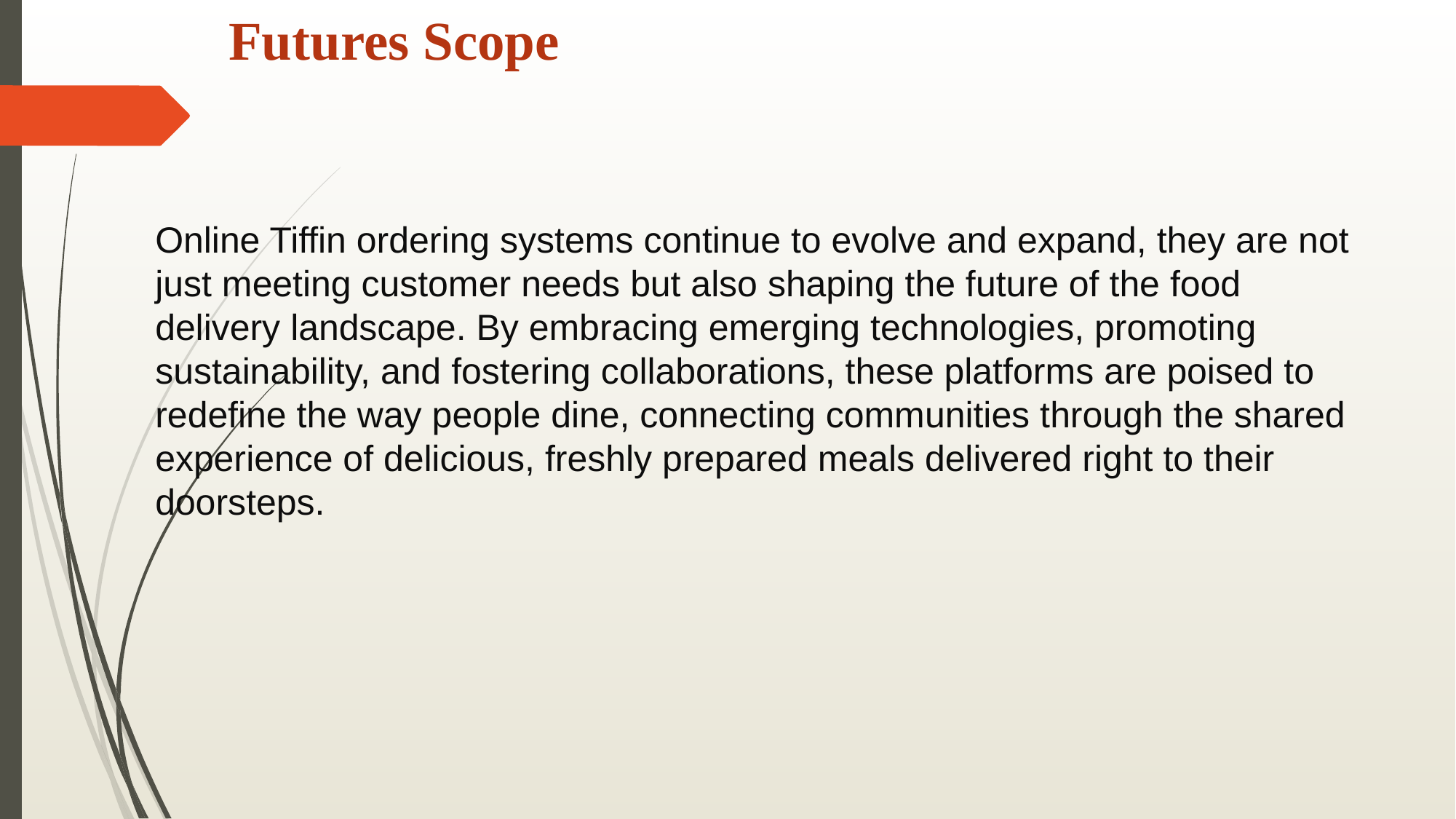

# Futures Scope
Online Tiffin ordering systems continue to evolve and expand, they are not just meeting customer needs but also shaping the future of the food delivery landscape. By embracing emerging technologies, promoting sustainability, and fostering collaborations, these platforms are poised to redefine the way people dine, connecting communities through the shared experience of delicious, freshly prepared meals delivered right to their doorsteps.